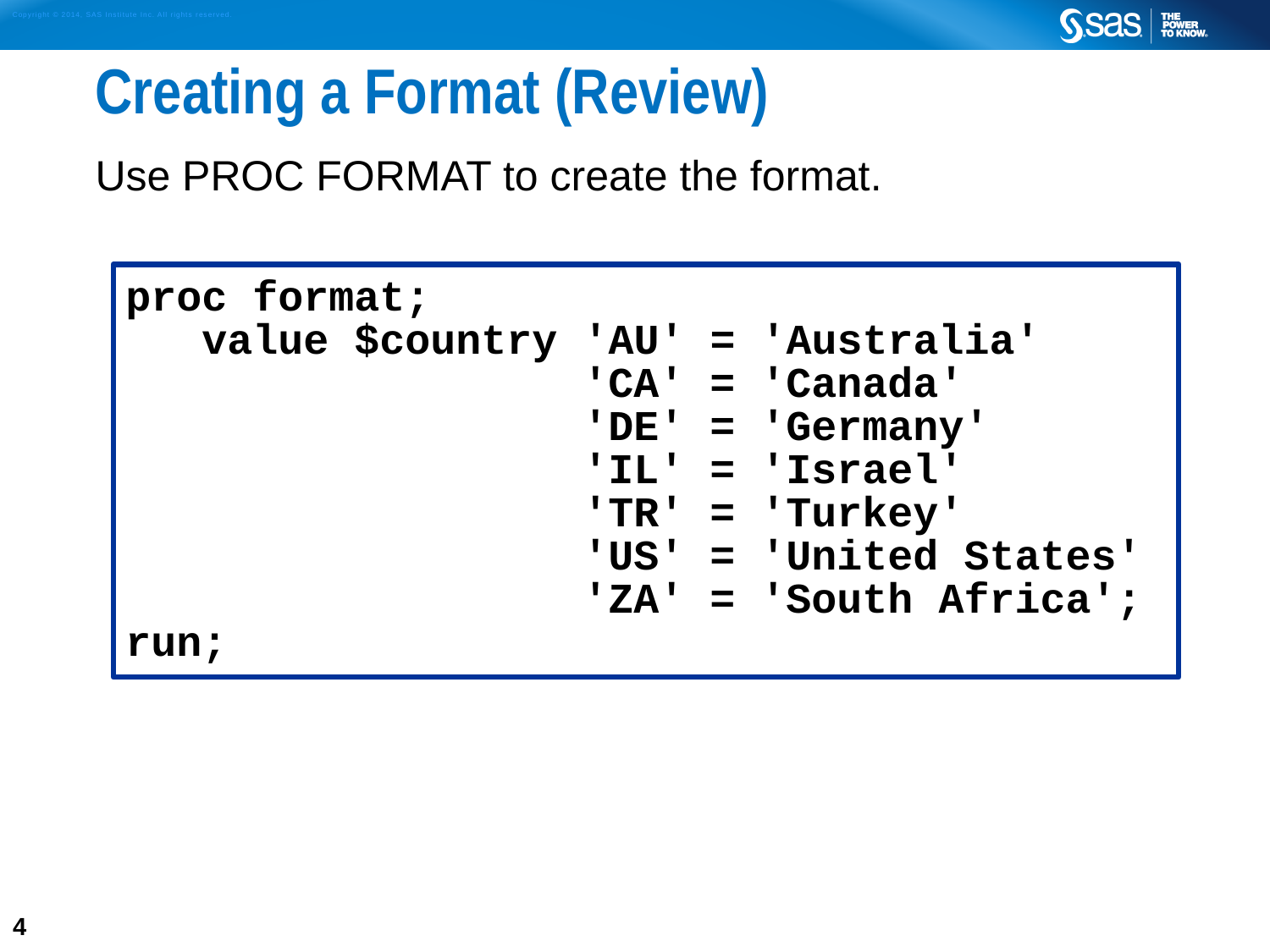

# Creating a Format (Review)
Use PROC FORMAT to create the format.

proc format;
   value $country 'AU' = 'Australia'
			   'CA' = 'Canada'
			   'DE' = 'Germany'
                  'IL' = 'Israel'
			   'TR' = 'Turkey'
			   'US' = 'United States'
			   'ZA' = 'South Africa';
run;